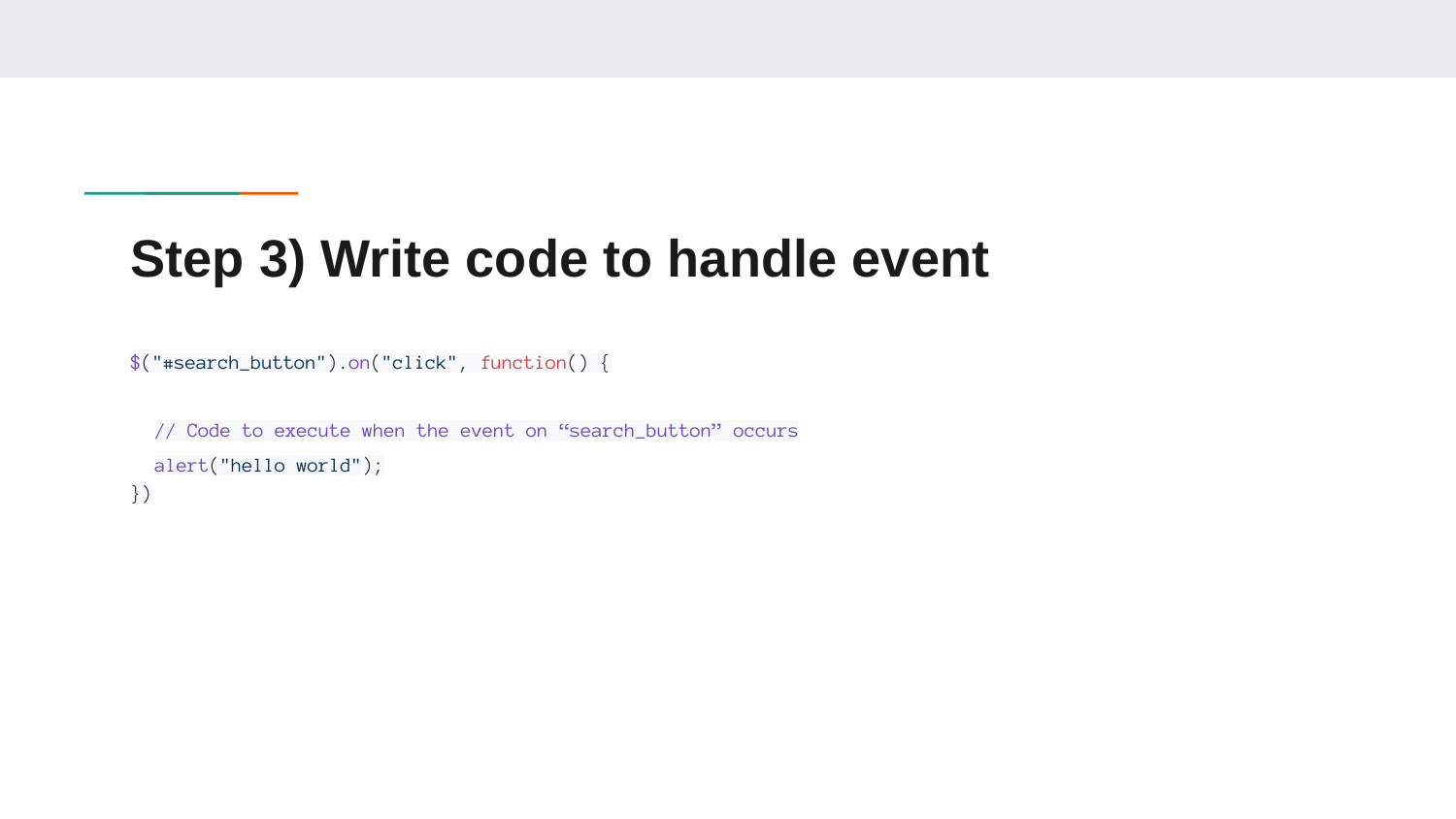

# Step 3) Write code to handle event
$("#search_button").on("click", function() {
// Code to execute when the event on “search_button” occurs
alert("hello world");
})